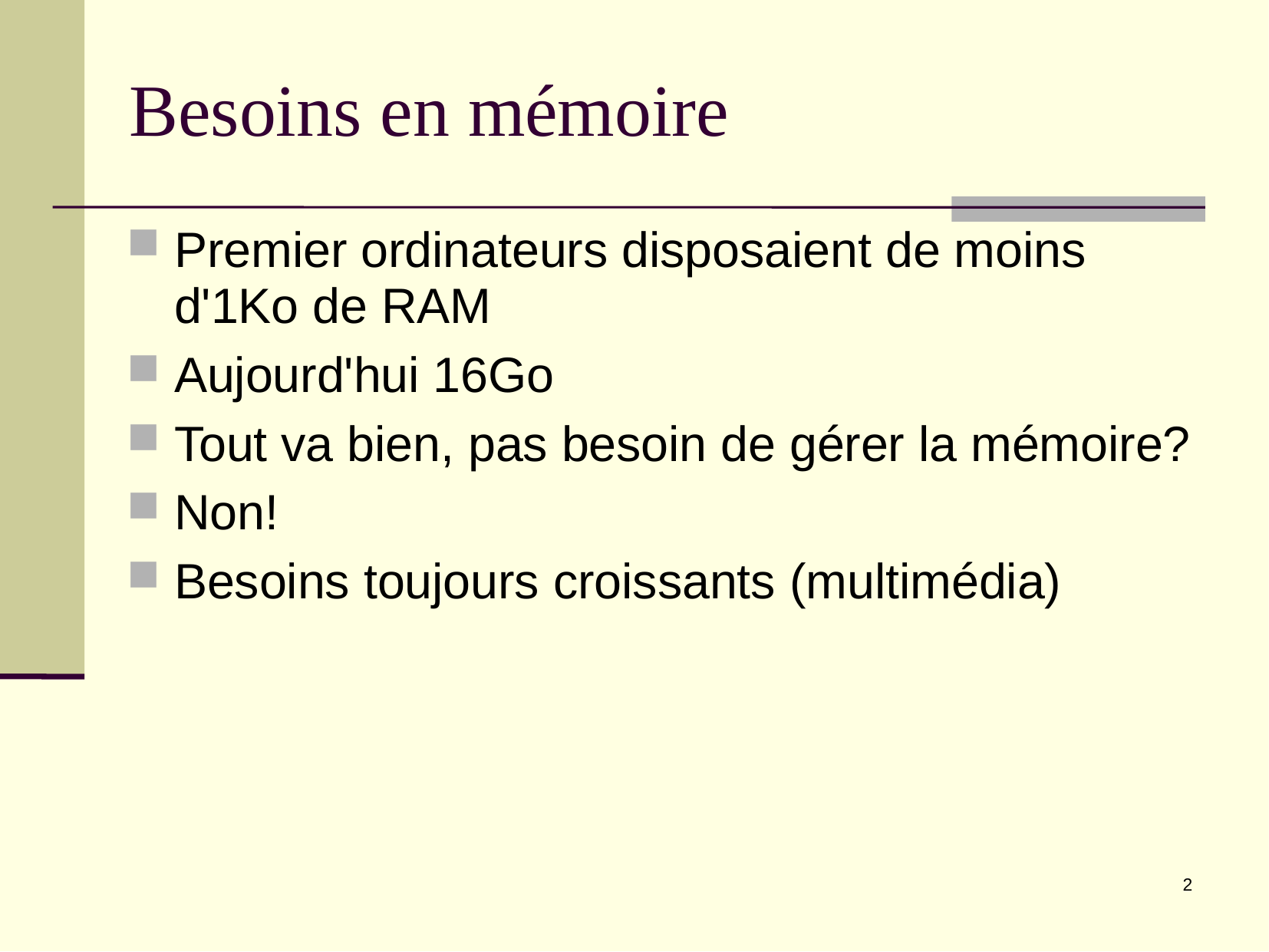

Besoins en mémoire
Premier ordinateurs disposaient de moins d'1Ko de RAM
Aujourd'hui 16Go
Tout va bien, pas besoin de gérer la mémoire?
Non!
Besoins toujours croissants (multimédia)
2